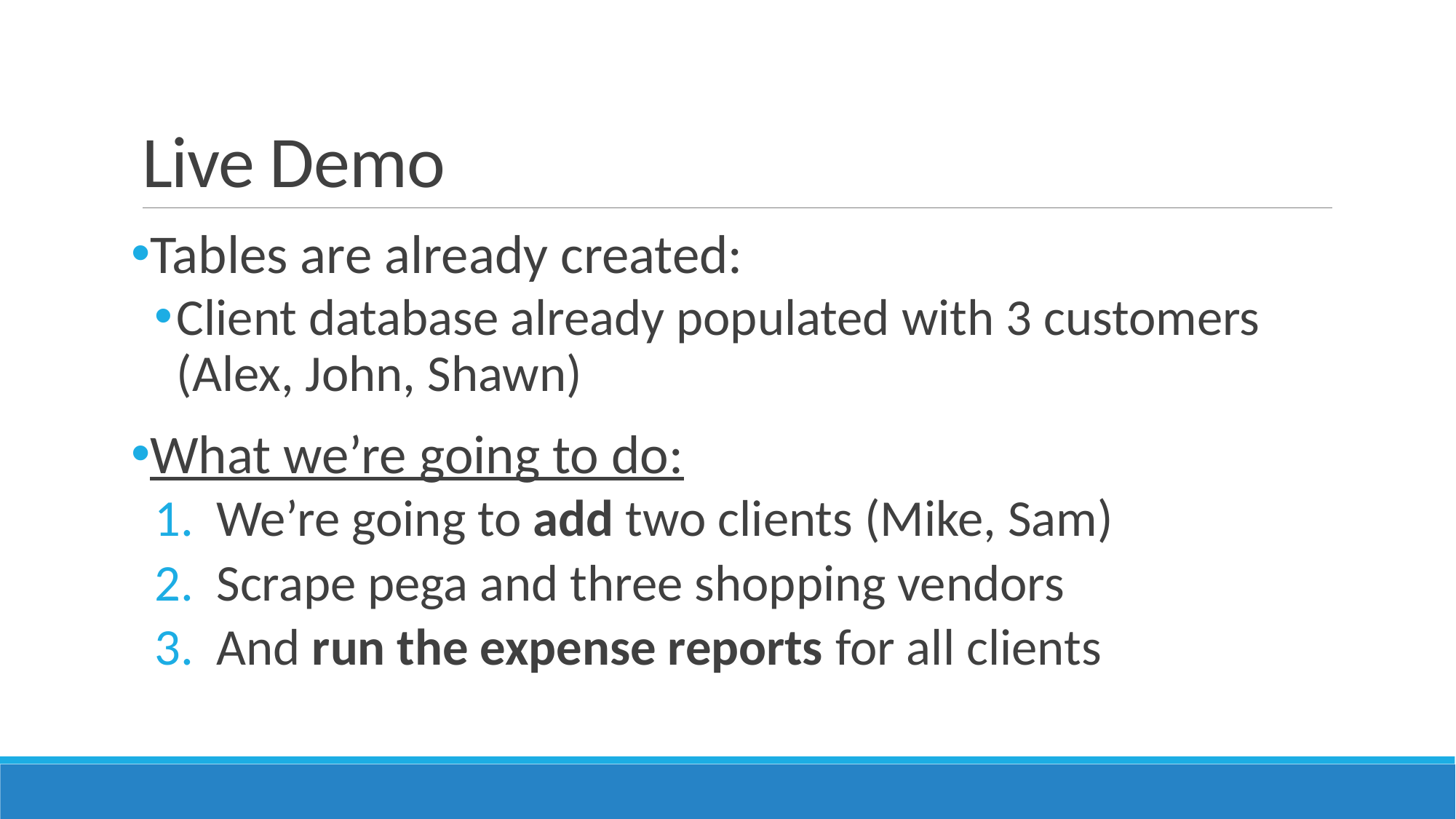

# Live Demo
Tables are already created:
Client database already populated with 3 customers (Alex, John, Shawn)
What we’re going to do:
We’re going to add two clients (Mike, Sam)
Scrape pega and three shopping vendors
And run the expense reports for all clients